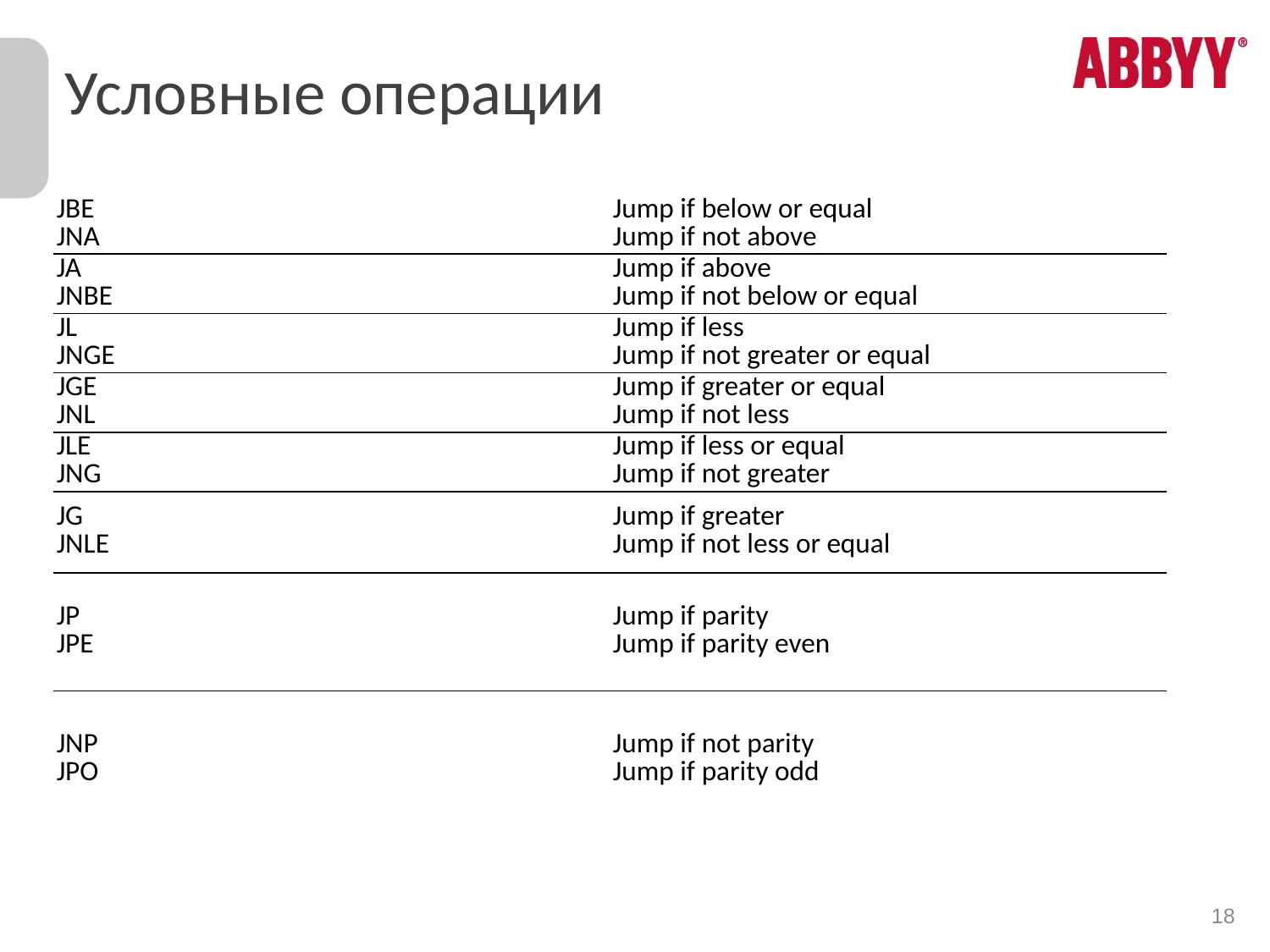

# Условные операции
| JBE JNA | Jump if below or equal Jump if not above |
| --- | --- |
| JA JNBE | Jump if above Jump if not below or equal |
| JL JNGE | Jump if less Jump if not greater or equal |
| JGE JNL | Jump if greater or equal Jump if not less |
| JLE JNG | Jump if less or equal Jump if not greater |
| JG JNLE | Jump if greater Jump if not less or equal |
| JP JPE | Jump if parity Jump if parity even |
| JNP JPO | Jump if not parity Jump if parity odd |
18